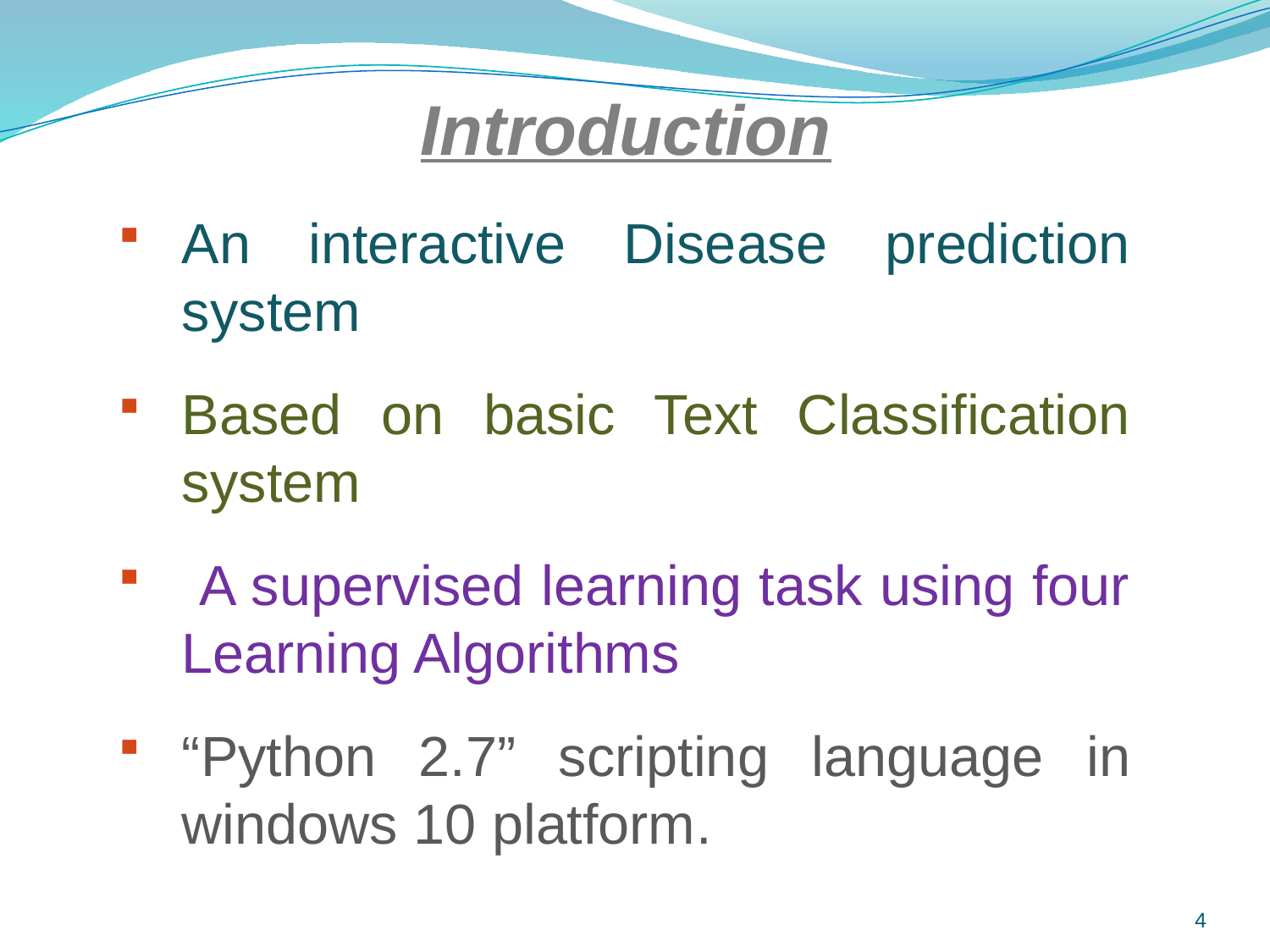

# Introduction
An interactive Disease prediction system
Based on basic Text Classification system
 A supervised learning task using four Learning Algorithms
“Python 2.7” scripting language in windows 10 platform.

4